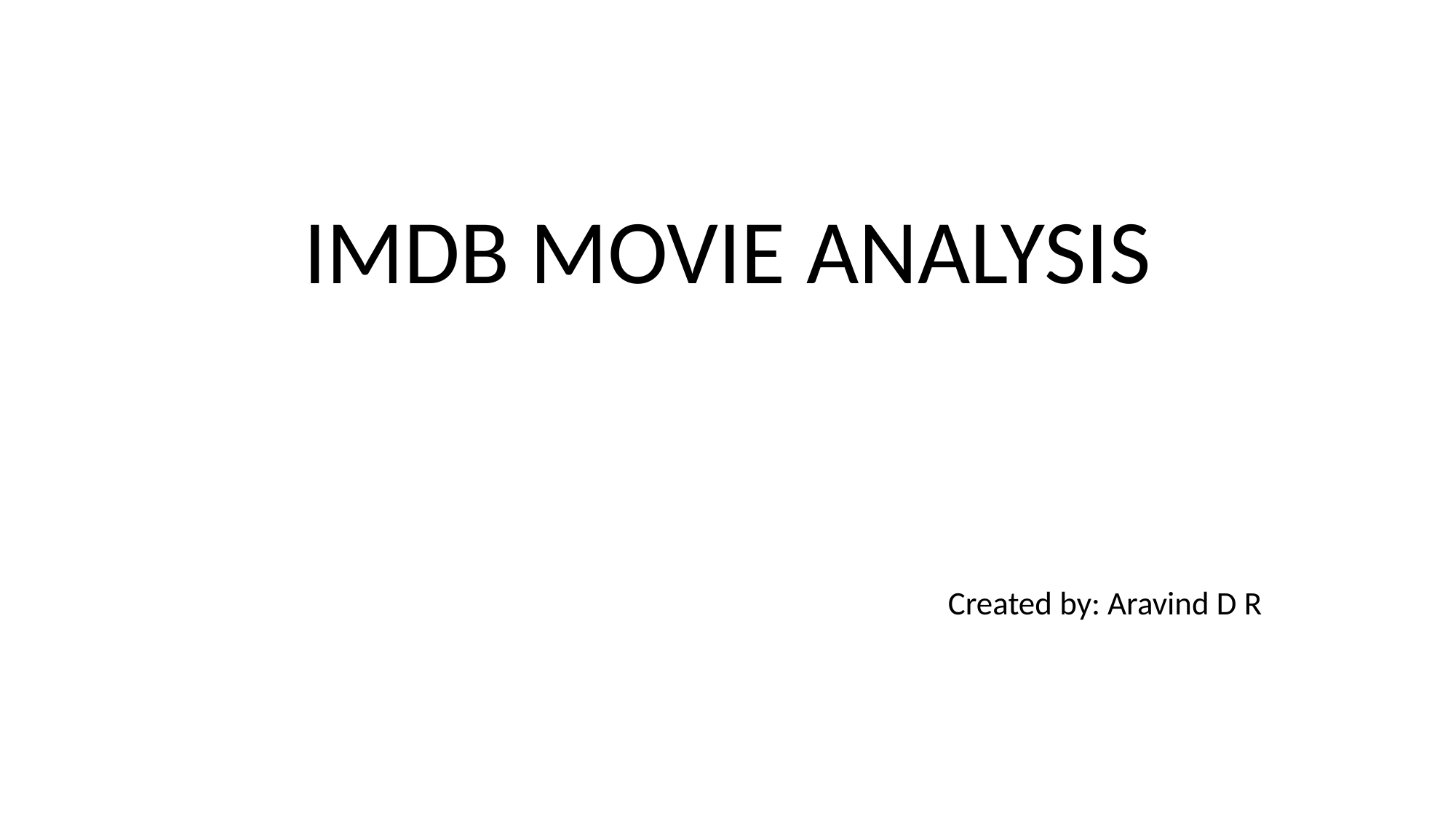

# IMDB MOVIE ANALYSIS

Created by: Aravind D R